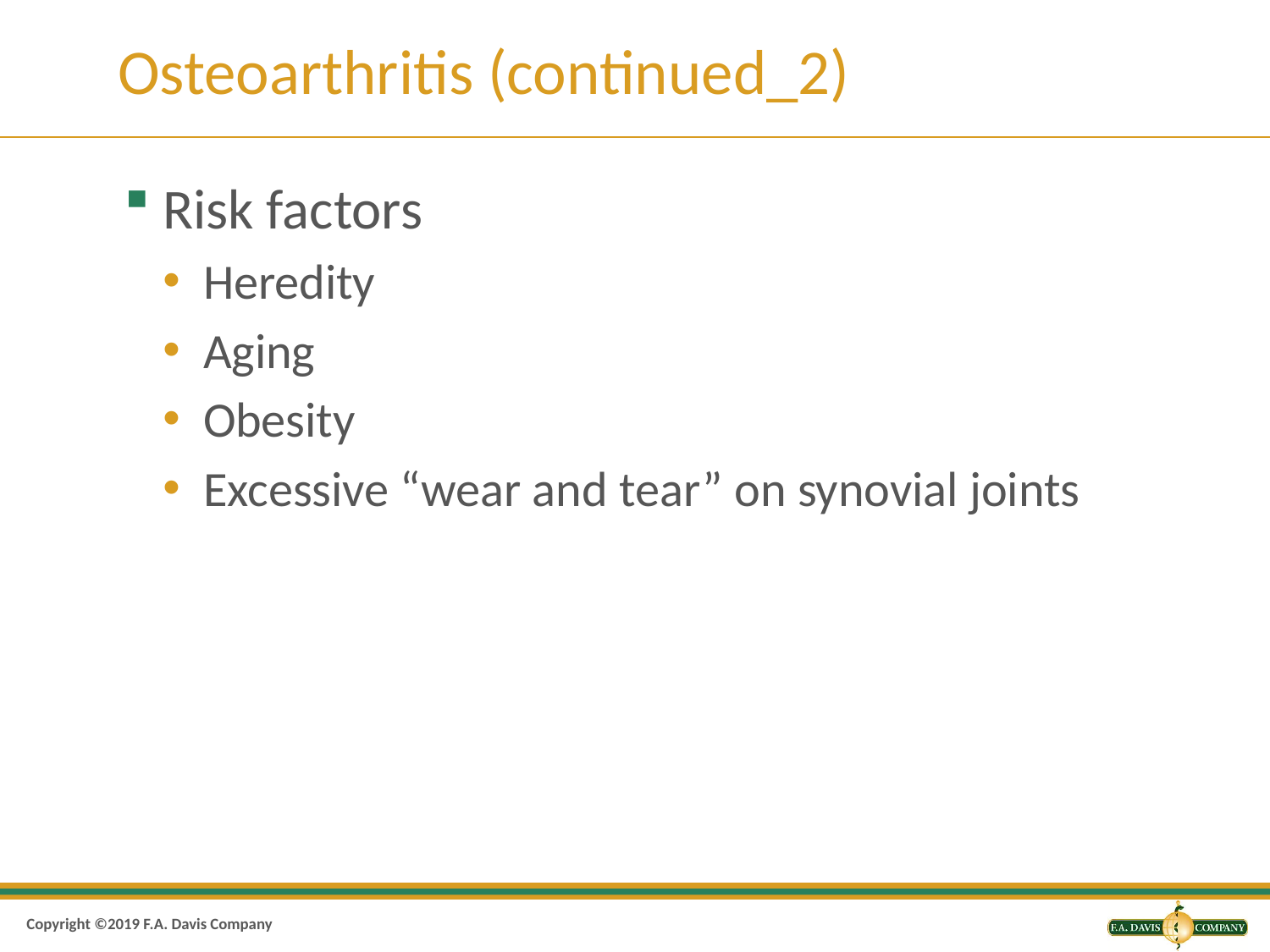

# Osteoarthritis (continued_2)
Risk factors
Heredity
Aging
Obesity
Excessive “wear and tear” on synovial joints